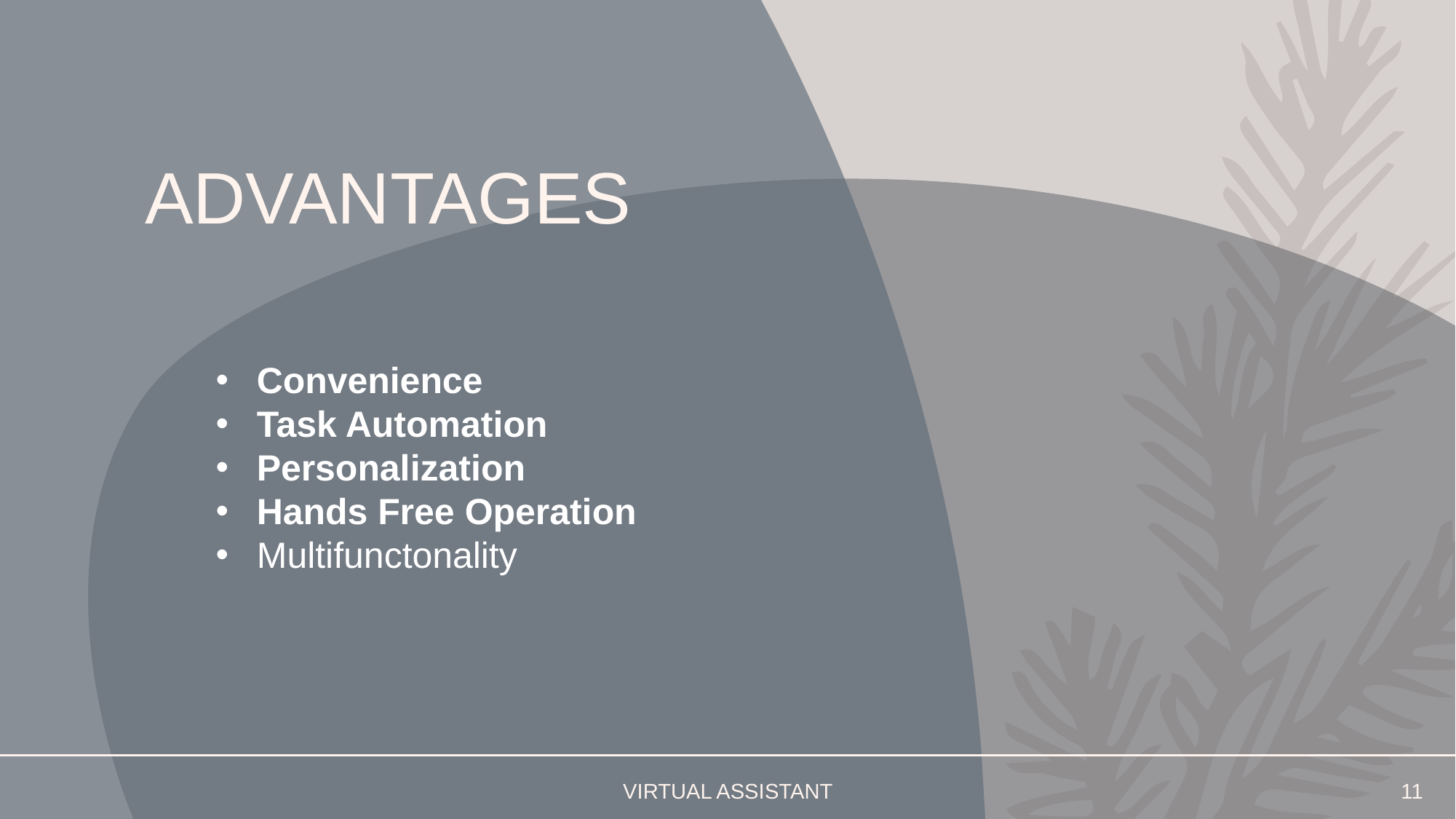

# ADVANTAGES
Convenience
Task Automation
Personalization
Hands Free Operation
Multifunctonality

VIRTUAL ASSISTANT
11